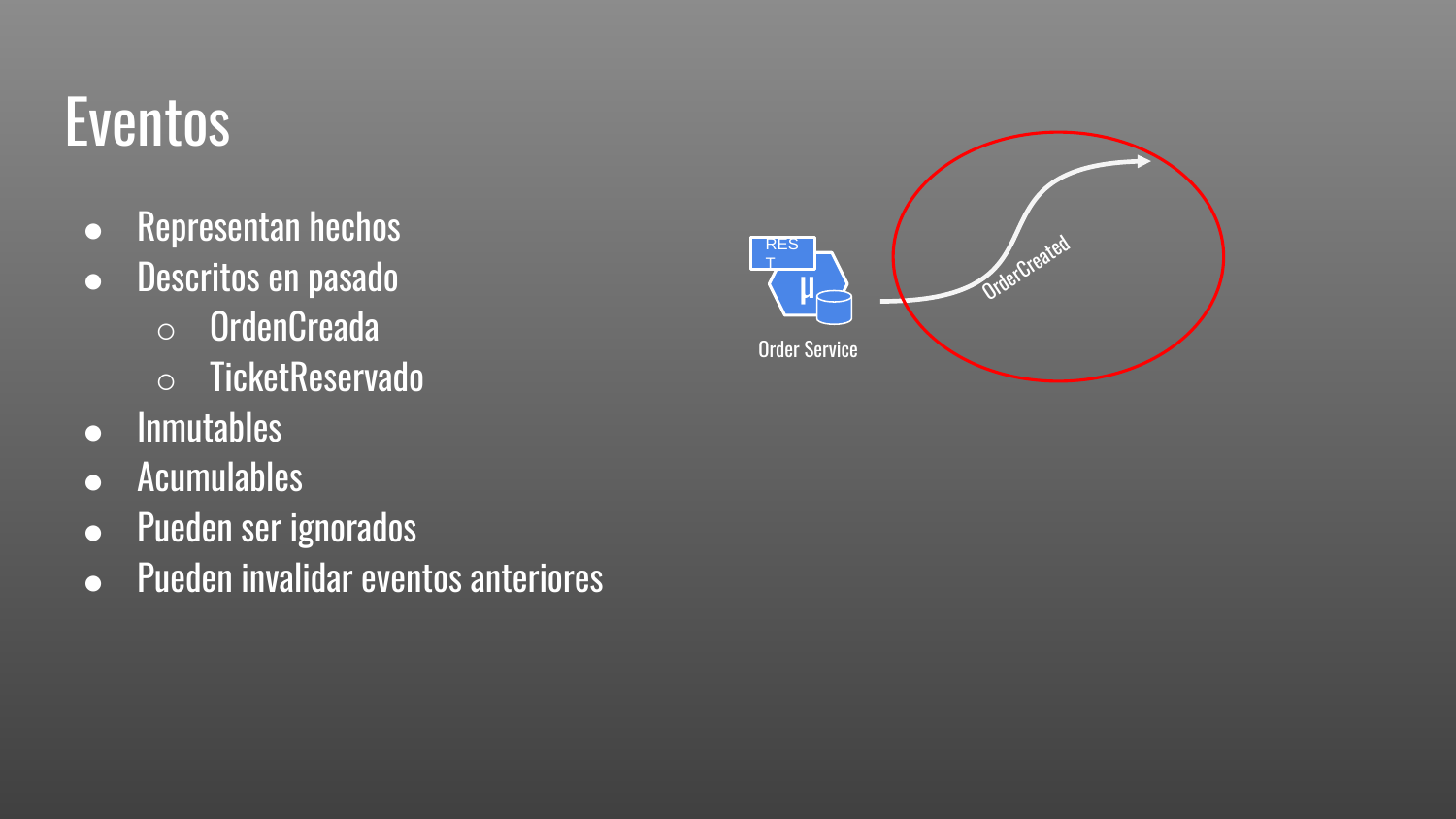

# Eventos

Representan hechos
Descritos en pasado
OrdenCreada
TicketReservado
Inmutables
Acumulables
Pueden ser ignorados
Pueden invalidar eventos anteriores
OrderCreated
REST
µ
Order Service